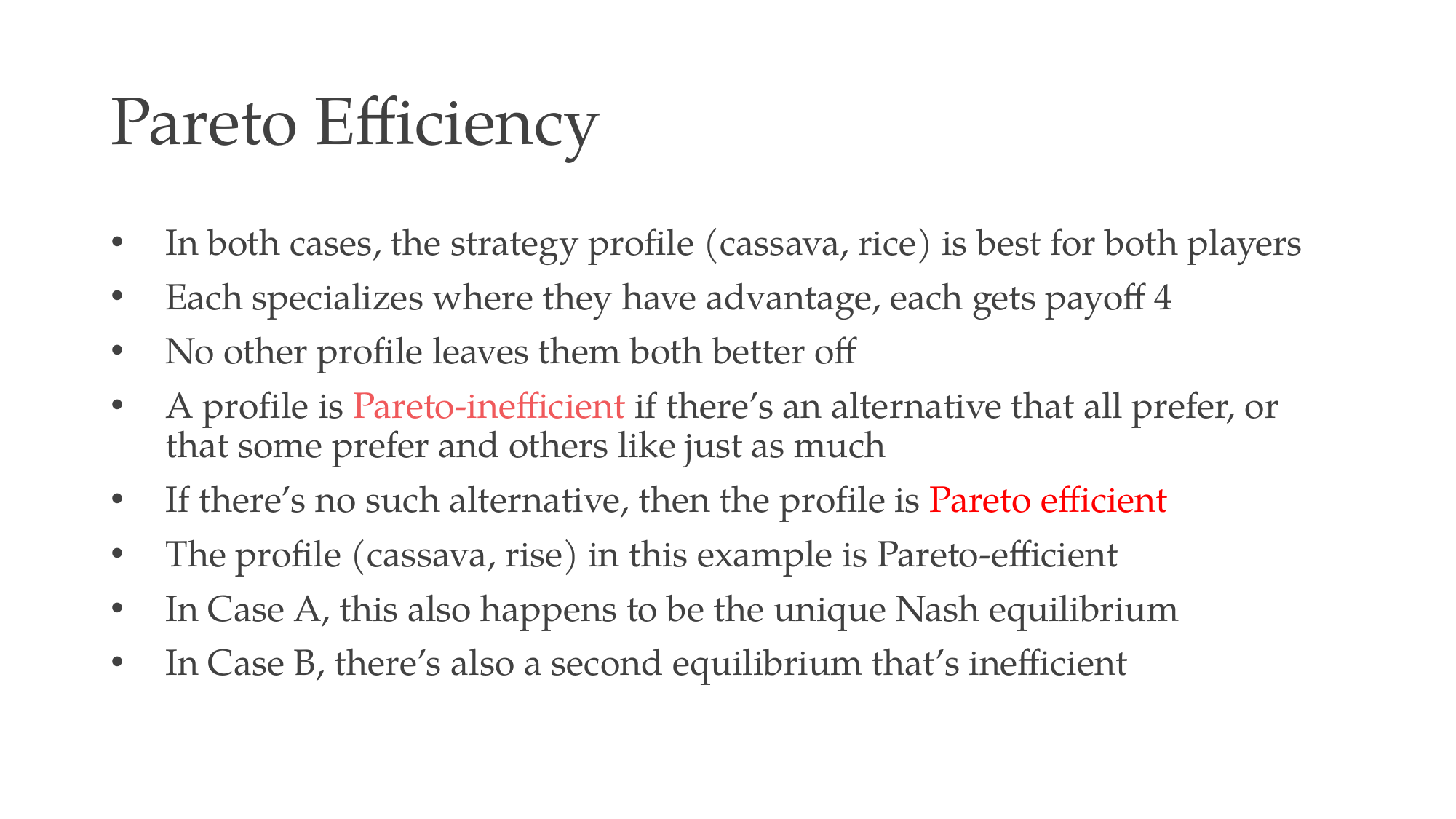

# Pareto Efficiency
In both cases, the strategy profile (cassava, rice) is best for both players
Each specializes where they have advantage, each gets payoff 4
No other profile leaves them both better off
A profile is Pareto-inefficient if there’s an alternative that all prefer, or that some prefer and others like just as much
If there’s no such alternative, then the profile is Pareto efficient
The profile (cassava, rise) in this example is Pareto-efficient
In Case A, this also happens to be the unique Nash equilibrium
In Case B, there’s also a second equilibrium that’s inefficient